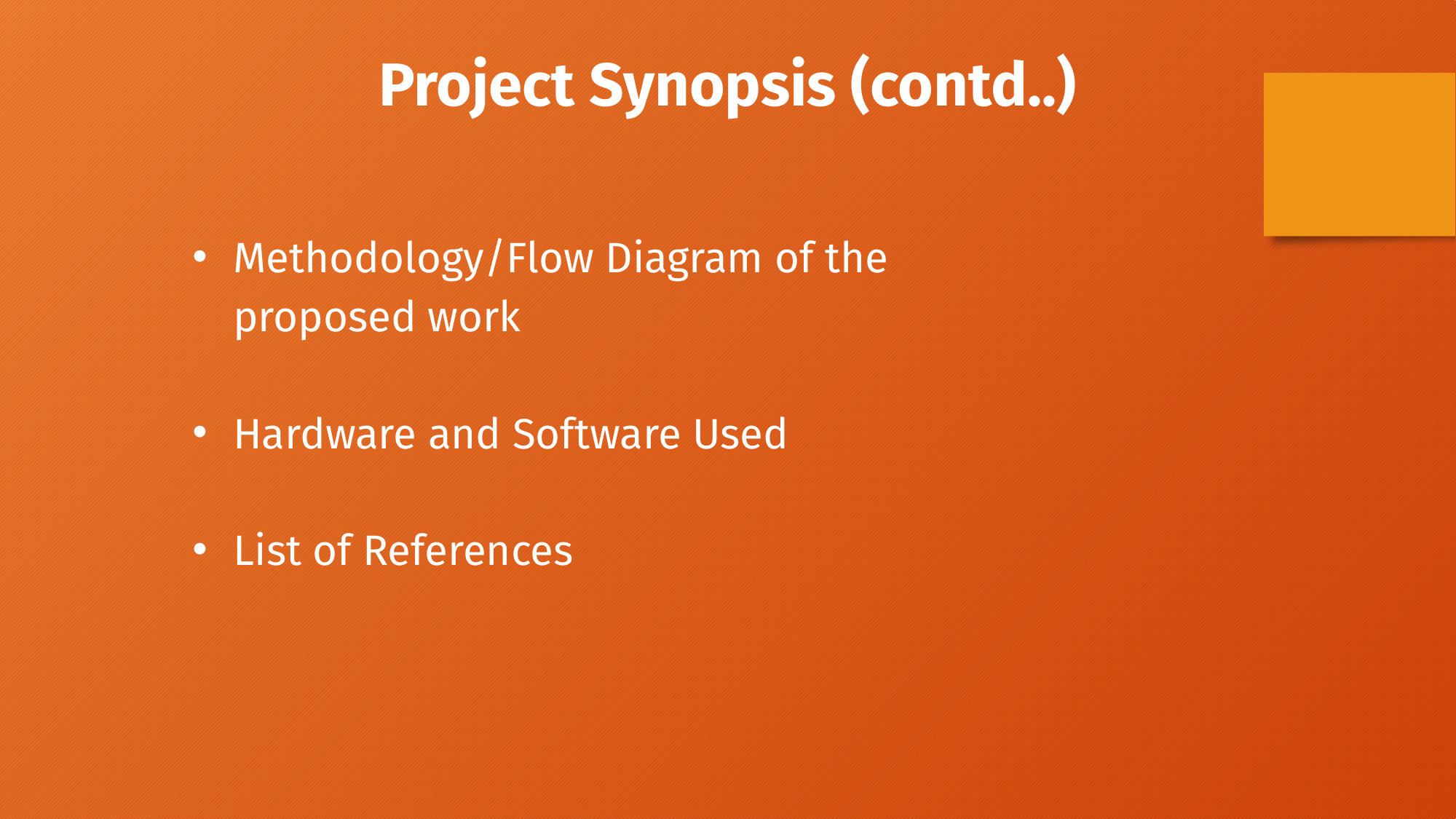

Project Synopsis (contd..)
Methodology/Flow Diagram of the proposed work

Hardware and Software Used

List of References